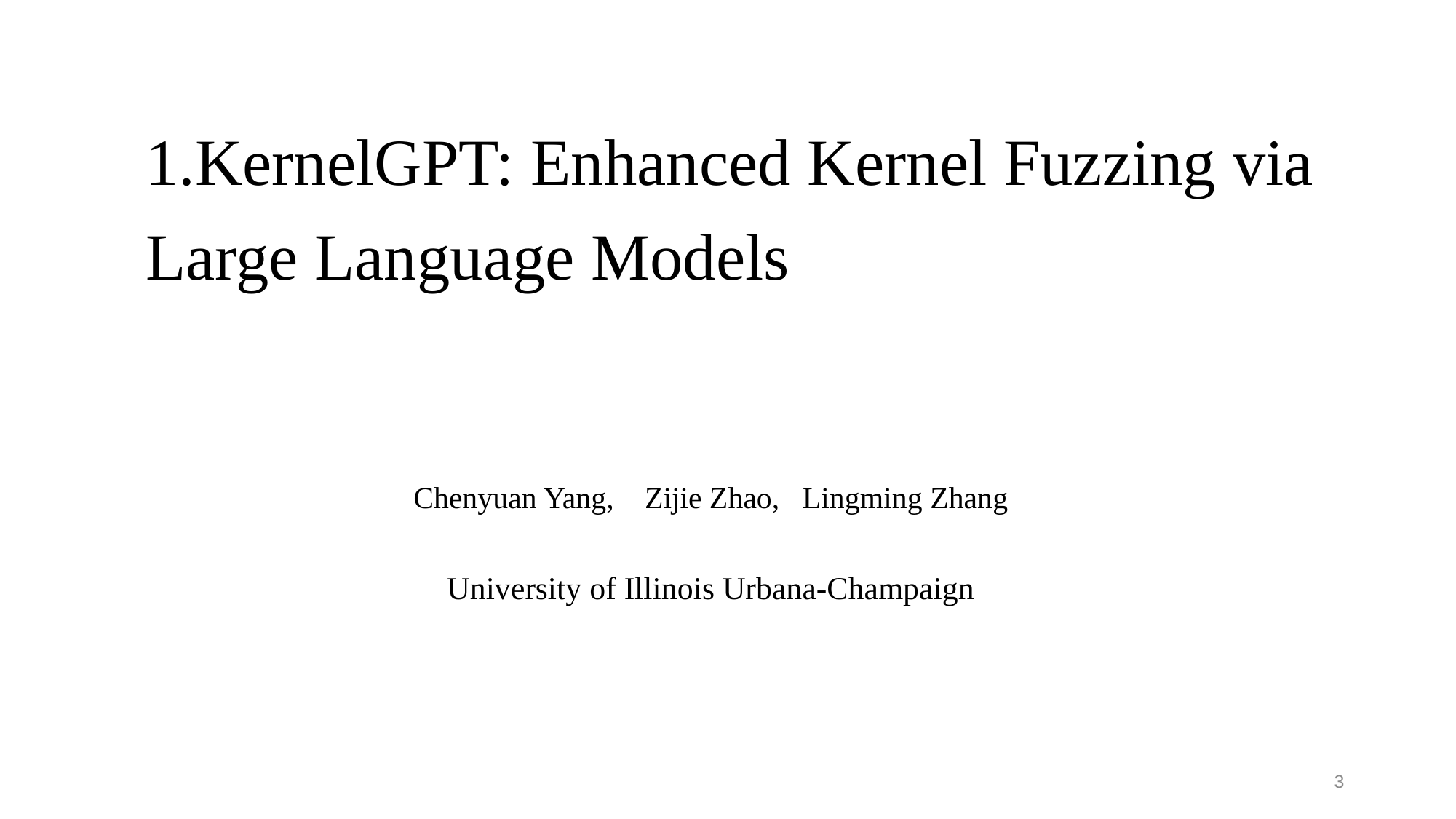

# 1.KernelGPT: Enhanced Kernel Fuzzing via Large Language Models
Chenyuan Yang,    Zijie Zhao,   Lingming Zhang

University of Illinois Urbana-Champaign
3